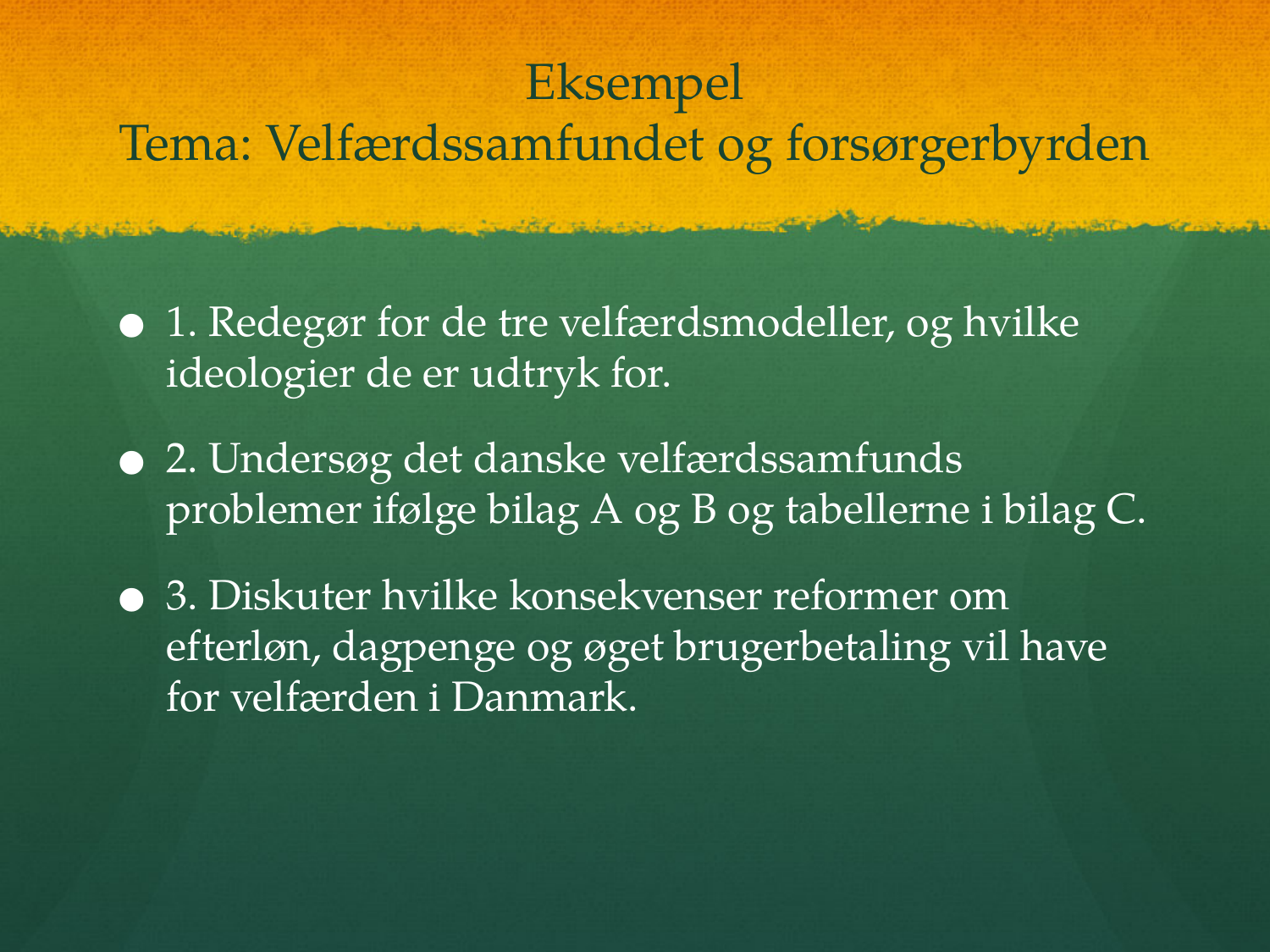

# Eksempel Tema: Velfærdssamfundet og forsørgerbyrden
1. Redegør for de tre velfærdsmodeller, og hvilke ideologier de er udtryk for.
2. Undersøg det danske velfærdssamfunds problemer ifølge bilag A og B og tabellerne i bilag C.
3. Diskuter hvilke konsekvenser reformer om efterløn, dagpenge og øget brugerbetaling vil have for velfærden i Danmark.